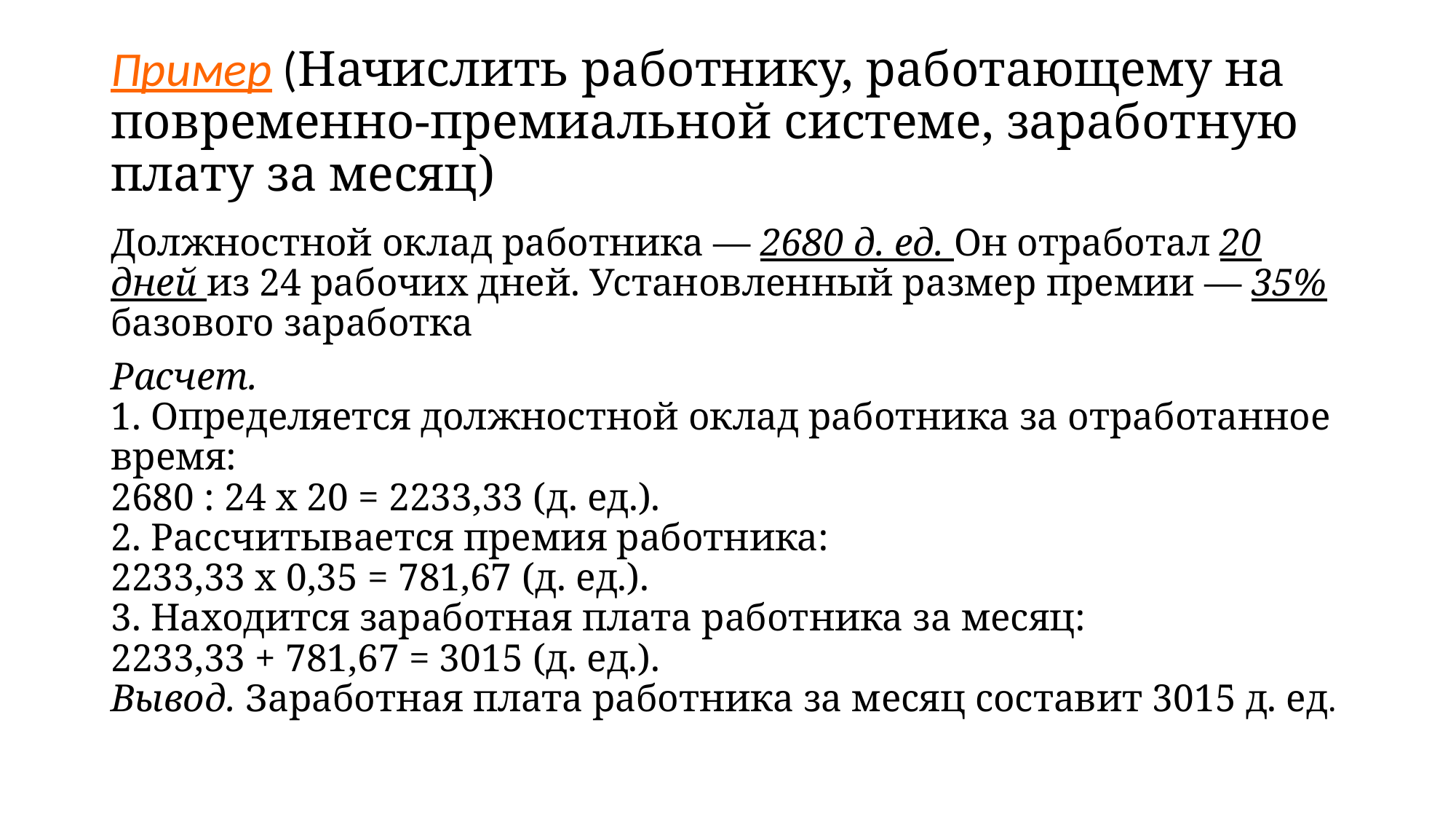

# Пример (Начислить работнику, работающему на повременно-премиальной системе, заработную плату за месяц)
Должностной оклад работника — 2680 д. ед. Он отработал 20 дней из 24 рабочих дней. Установленный размер премии — 35% базового заработка
Расчет.
1. Определяется должностной оклад работника за отработанное время:
2680 : 24 х 20 = 2233,33 (д. ед.).
2. Рассчитывается премия работника:
2233,33 х 0,35 = 781,67 (д. ед.).
3. Находится заработная плата работника за месяц:
2233,33 + 781,67 = 3015 (д. ед.).
Вывод. Заработная плата работника за месяц составит 3015 д. ед.